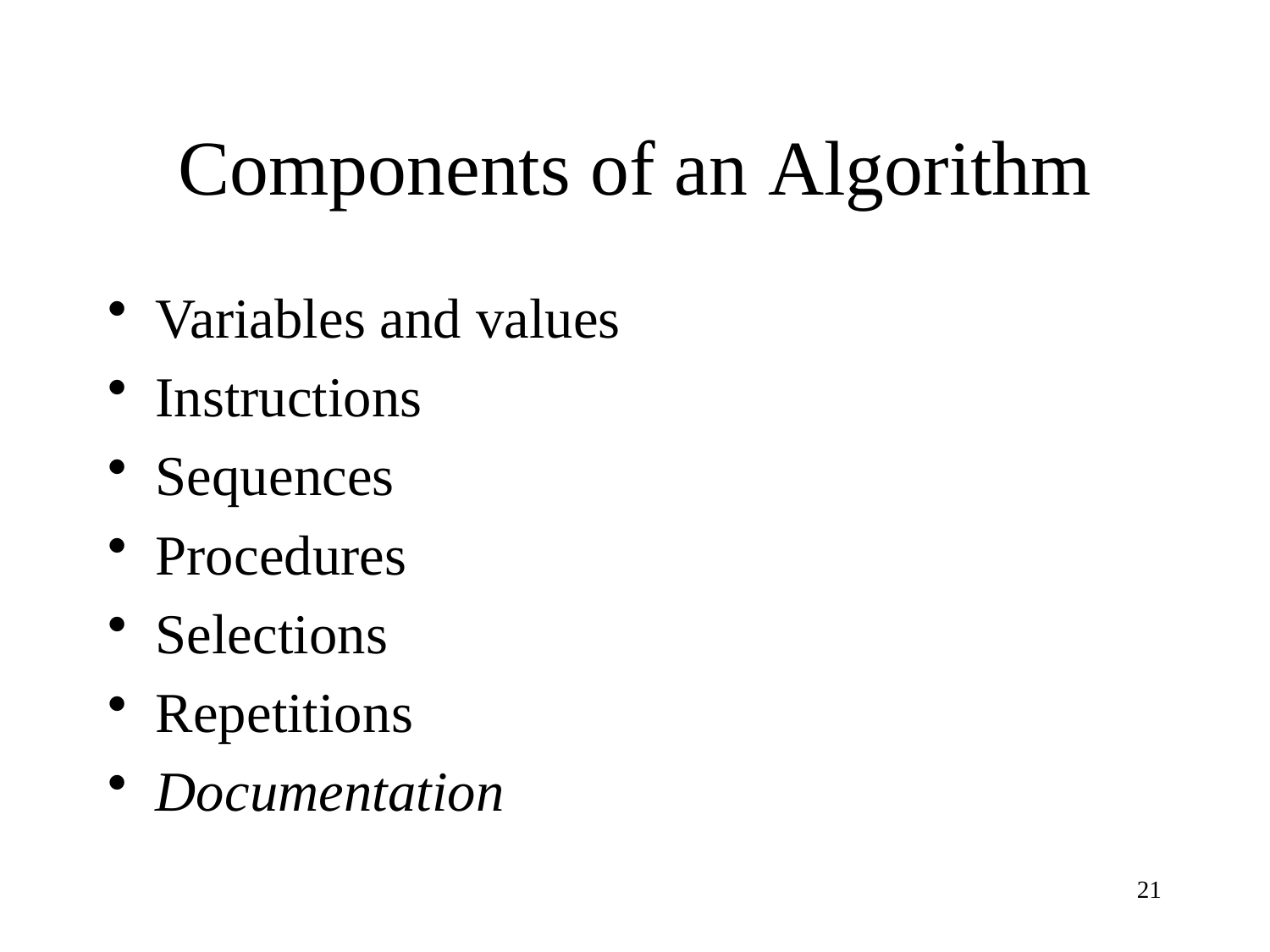

# Components of an Algorithm
Variables and values
Instructions
Sequences
Procedures
Selections
Repetitions
Documentation
21